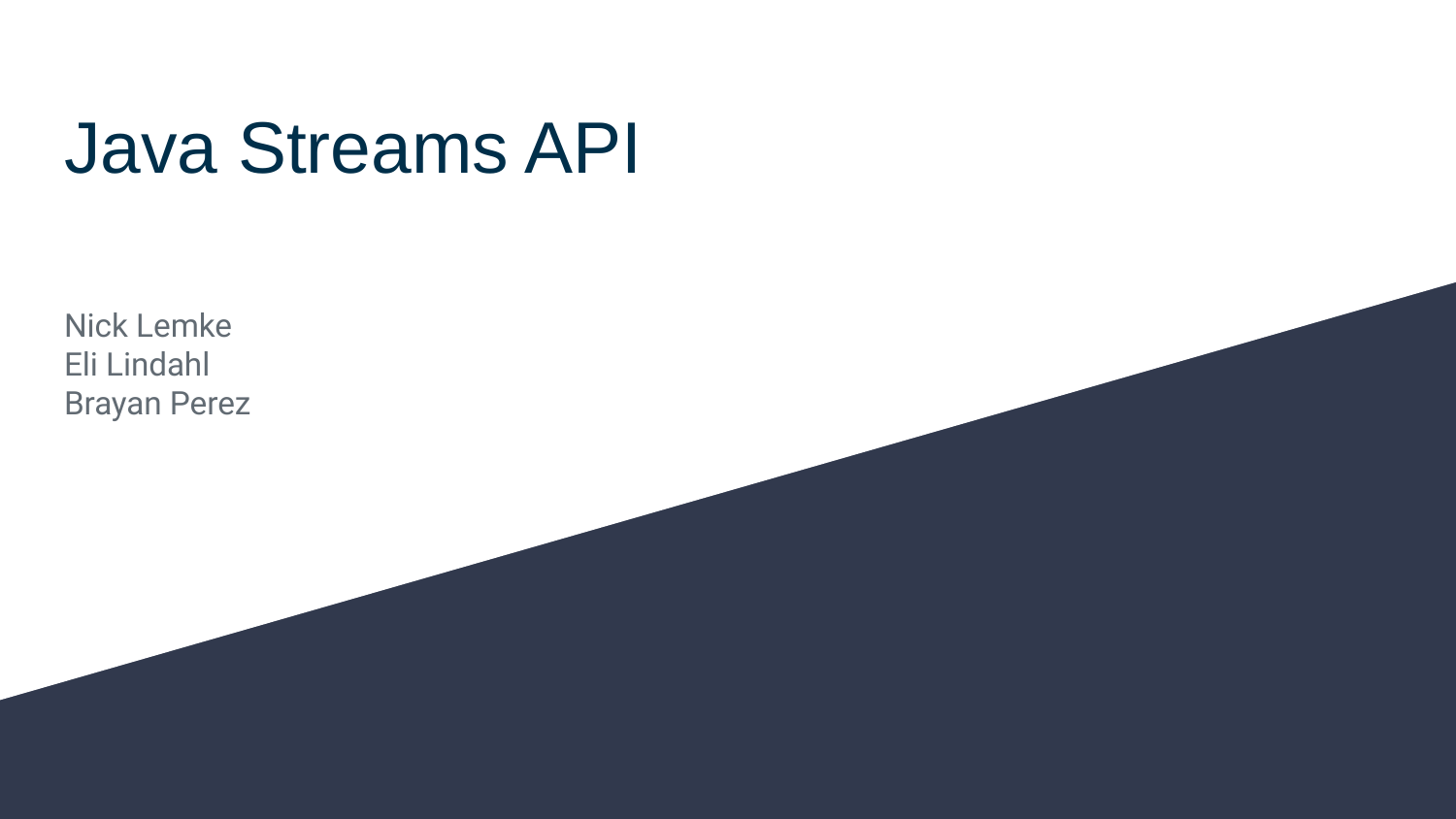

# Java Streams API
Nick Lemke
Eli Lindahl
Brayan Perez